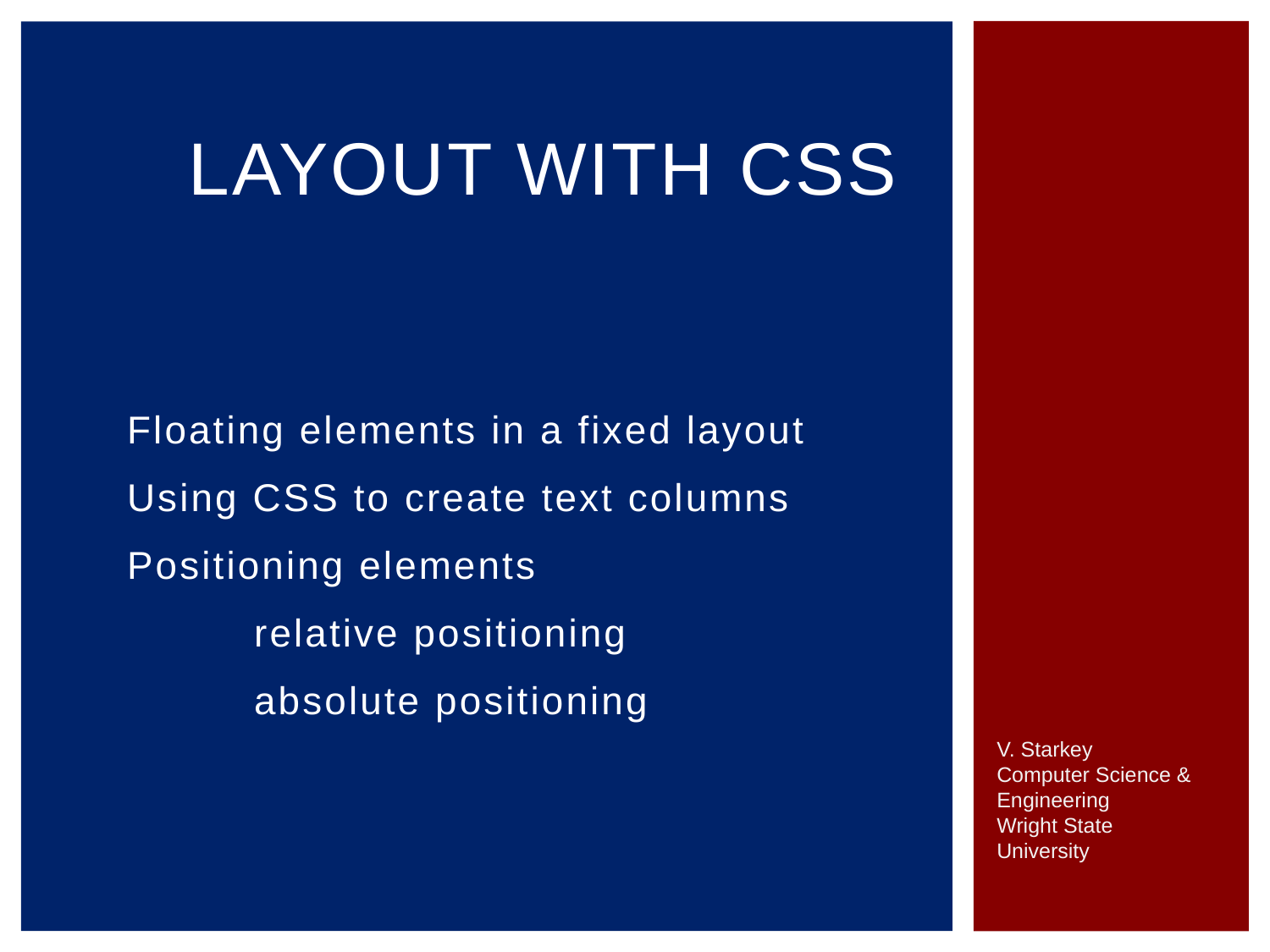

# layout with css
Floating elements in a fixed layout
Using CSS to create text columns
Positioning elements
	relative positioning
	absolute positioning
V. Starkey
Computer Science & Engineering
Wright State University